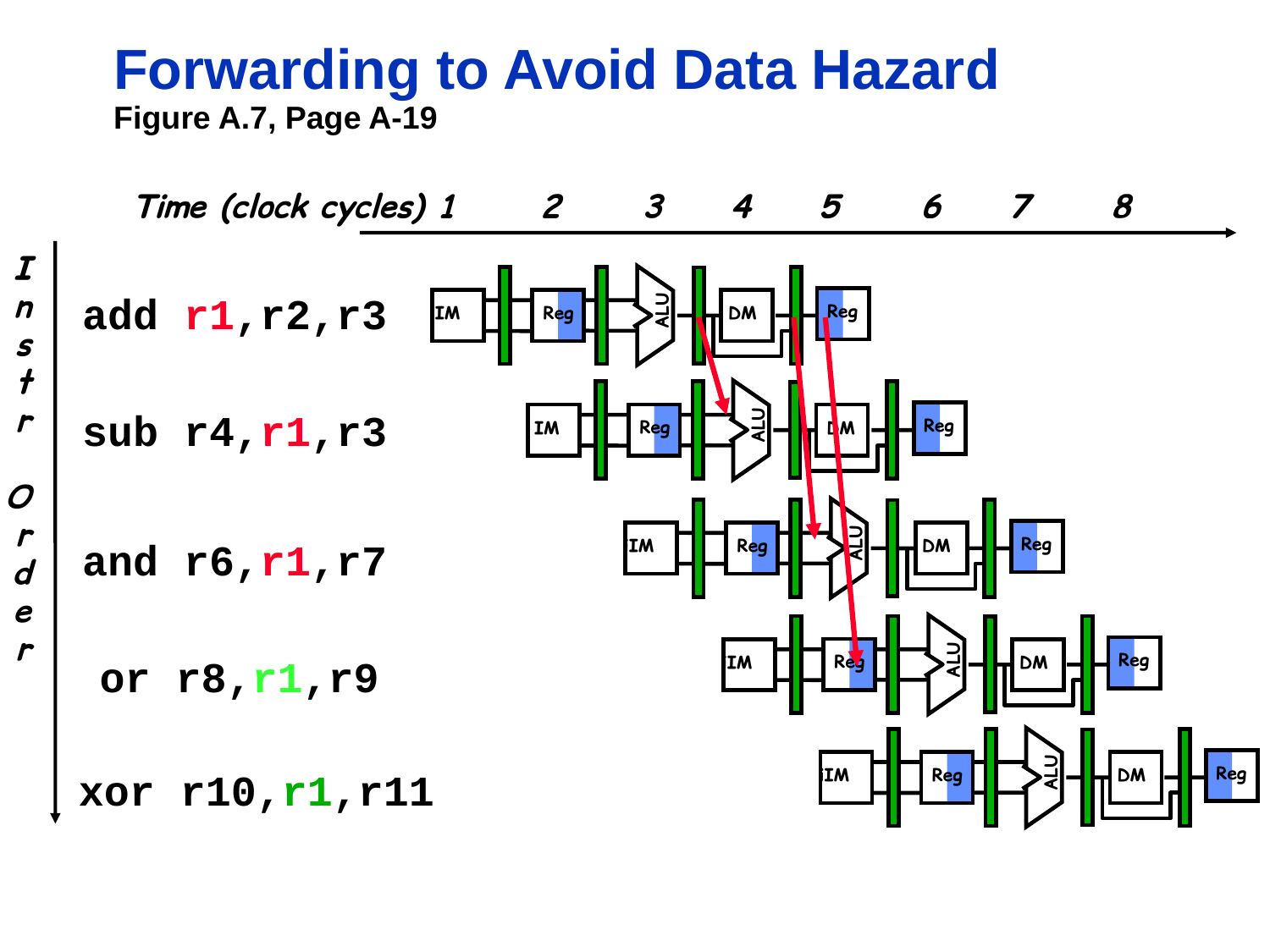

# Forwarding to Avoid Data Hazard Figure A.7, Page A-19
Time (clock cycles) 1	  2      3     4     5      6     7      8

I
n
s
t
r

O
r
d
e
r

add r1,r2,r3

sub r4,r1,r3

and r6,r1,r7

or r8,r1,r9

xor r10,r1,r11

ALU

Reg

Reg

iIM

 DM

ALU

Reg

Reg

 IM

DM

ALU

Reg

Reg

iIM

 DM

ALU

Reg

Reg

iIM

 DM

ALU

Reg

Reg

iIM

 DM